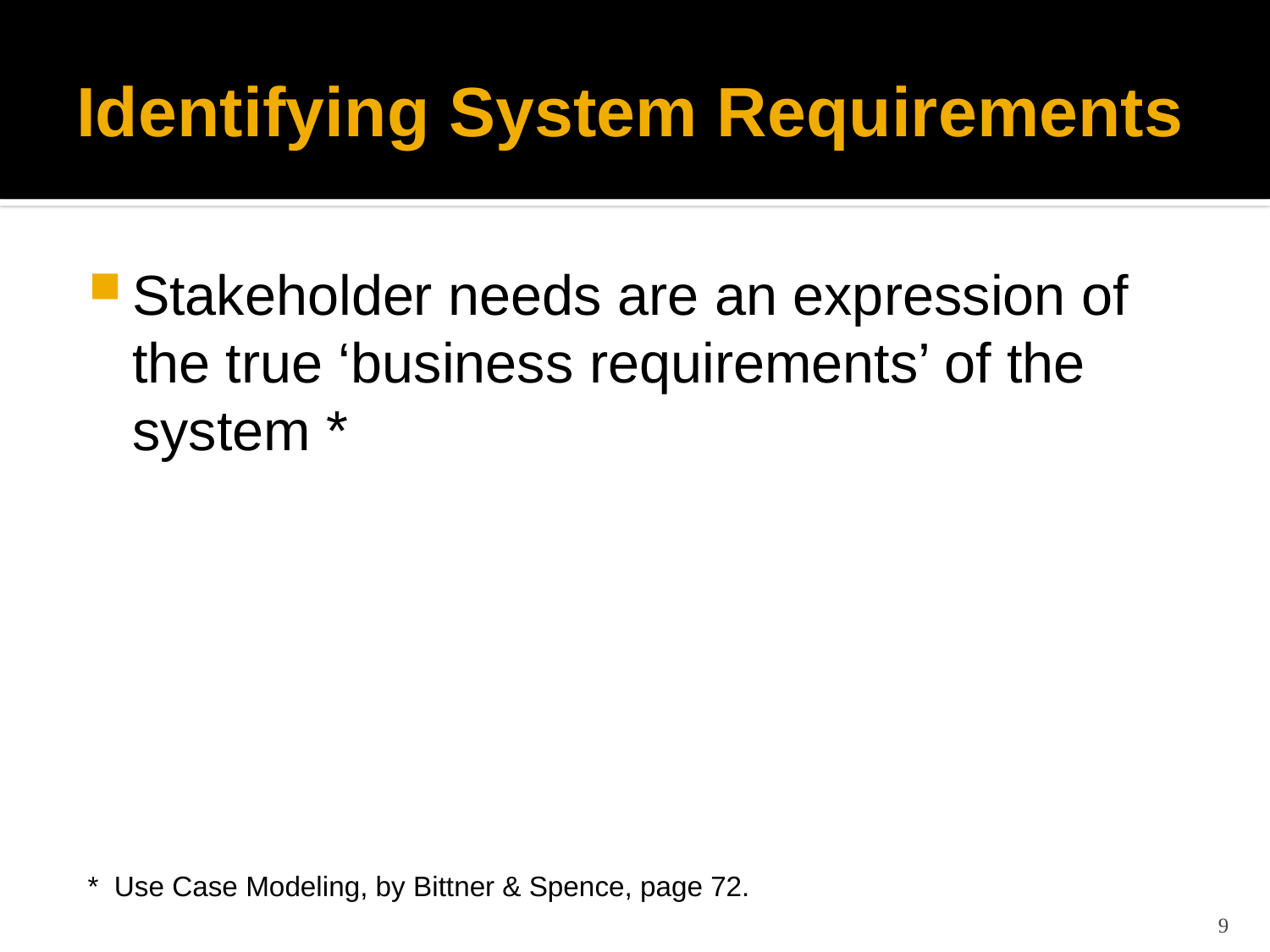

# Identifying System Requirements
Stakeholder needs are an expression of the true ‘business requirements’ of the system *

*  Use Case Modeling, by Bittner & Spence, page 72.

9